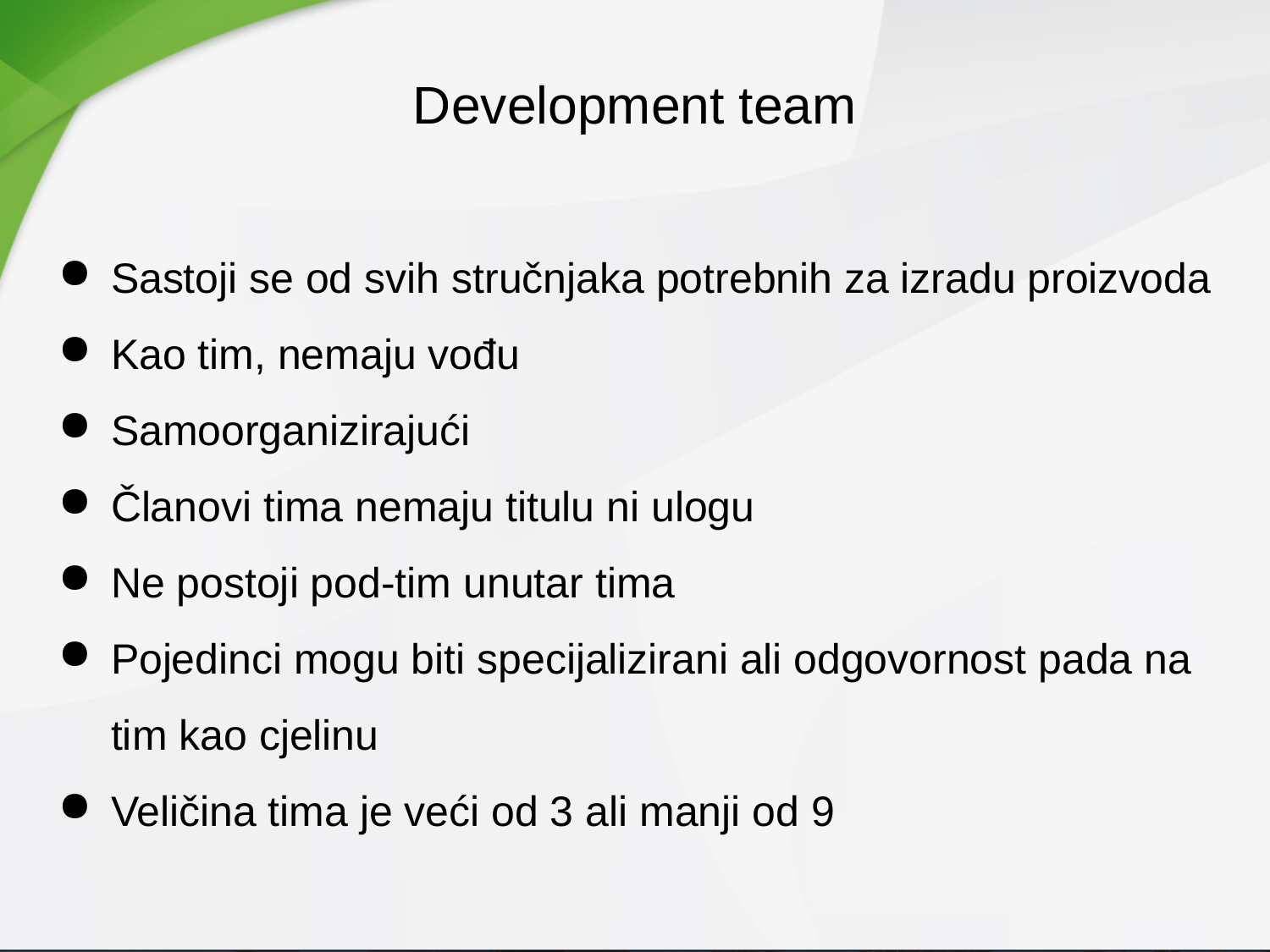

Development team
Sastoji se od svih stručnjaka potrebnih za izradu proizvoda
Kao tim, nemaju vođu
Samoorganizirajući
Članovi tima nemaju titulu ni ulogu
Ne postoji pod-tim unutar tima
Pojedinci mogu biti specijalizirani ali odgovornost pada na tim kao cjelinu
Veličina tima je veći od 3 ali manji od 9